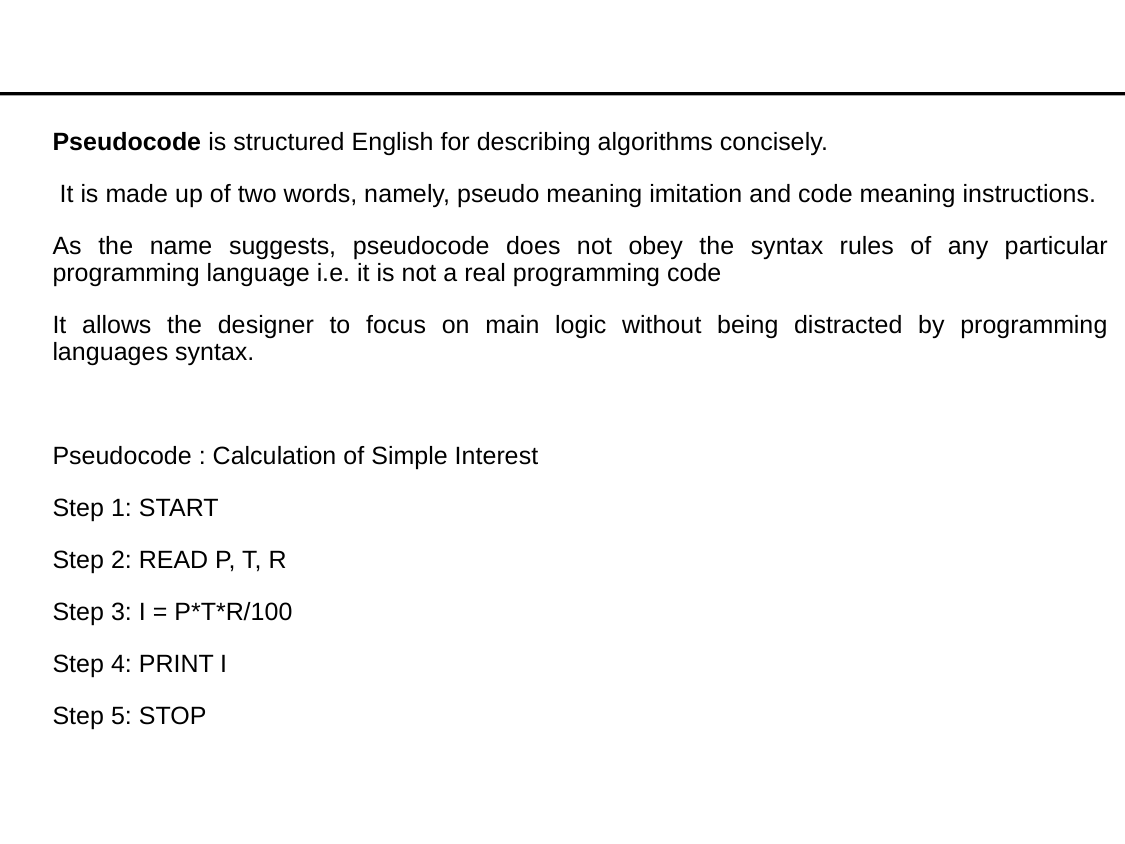

Pseudocode is structured English for describing algorithms concisely.
 It is made up of two words, namely, pseudo meaning imitation and code meaning instructions.
As the name suggests, pseudocode does not obey the syntax rules of any particular programming language i.e. it is not a real programming code
It allows the designer to focus on main logic without being distracted by programming languages syntax.

Pseudocode : Calculation of Simple Interest
Step 1: START
Step 2: READ P, T, R
Step 3: I = P*T*R/100
Step 4: PRINT I
Step 5: STOP
Programming Fundamentals --> Ch1. Problem solving
24